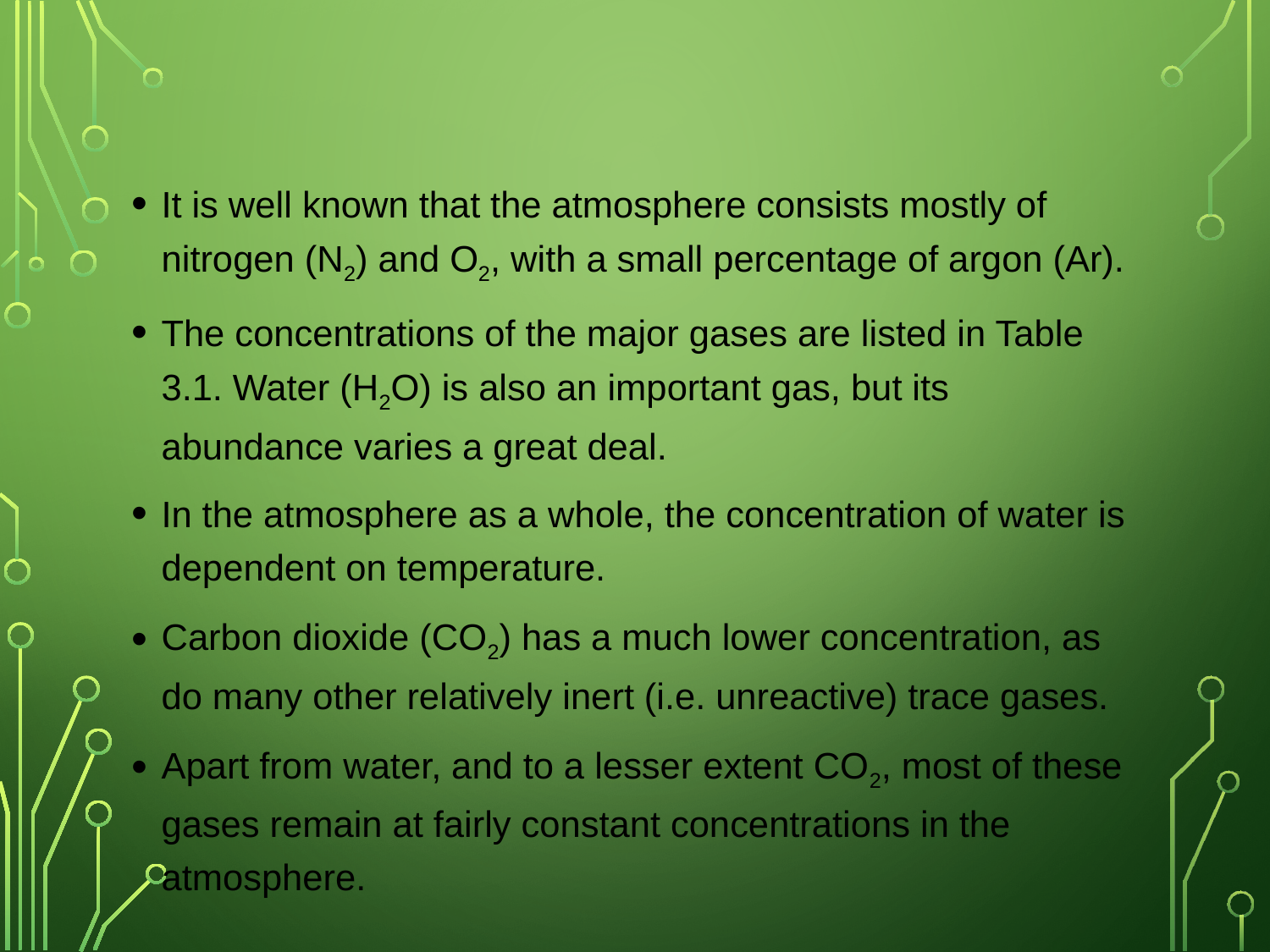

# .
It is well known that the atmosphere consists mostly of nitrogen (N2) and O2, with a small percentage of argon (Ar).
The concentrations of the major gases are listed in Table 3.1. Water (H2O) is also an important gas, but its abundance varies a great deal.
In the atmosphere as a whole, the concentration of water is dependent on temperature.
Carbon dioxide (CO2) has a much lower concentration, as do many other relatively inert (i.e. unreactive) trace gases.
Apart from water, and to a lesser extent CO2, most of these gases remain at fairly constant concentrations in the atmosphere.